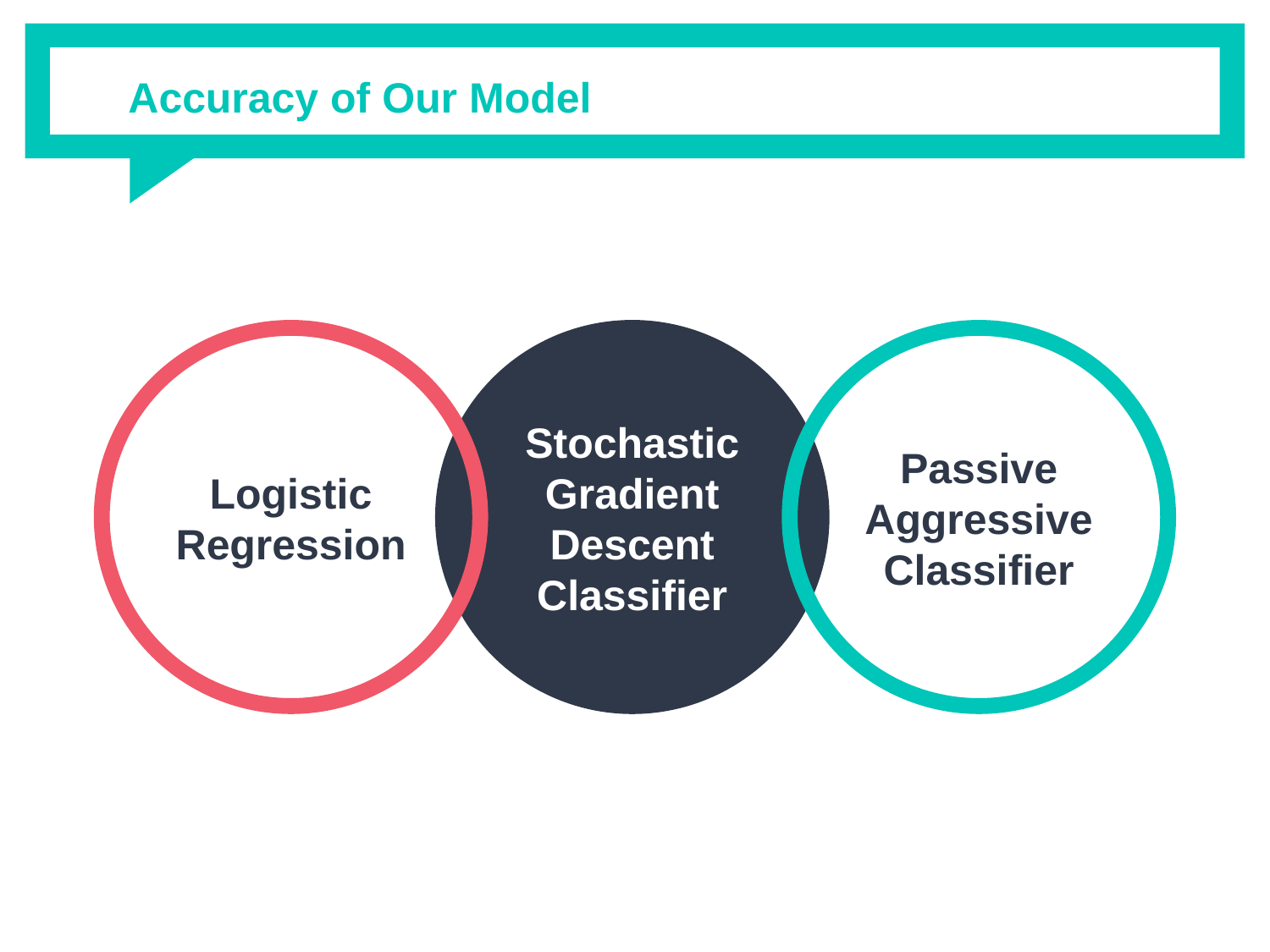

# Accuracy of Our Model
Logistic Regression
Stochastic Gradient Descent Classifier
Passive Aggressive Classifier